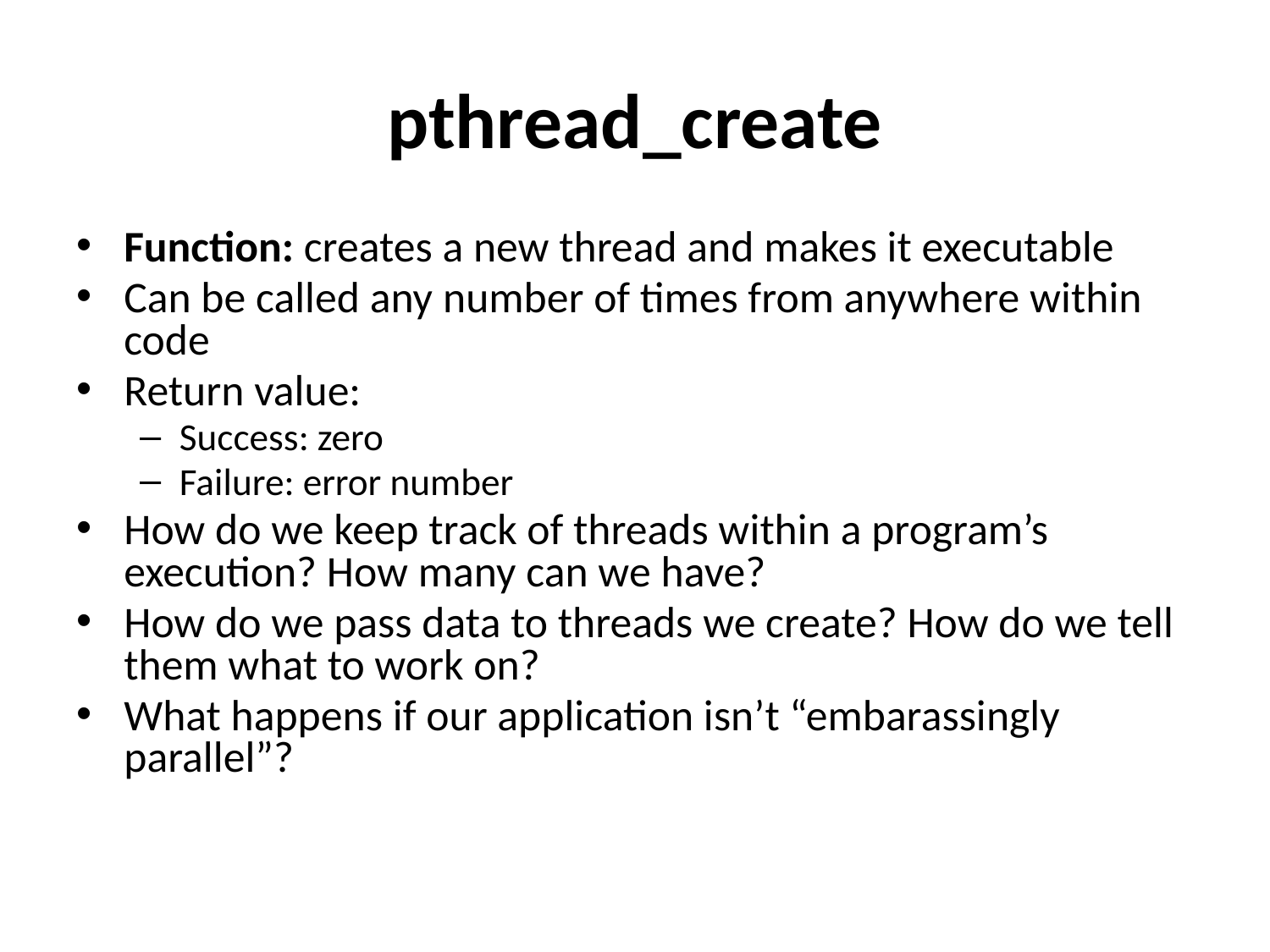

# pthread_create
Function: creates a new thread and makes it executable
Can be called any number of times from anywhere within code
Return value:
Success: zero
Failure: error number
How do we keep track of threads within a program’s execution? How many can we have?
How do we pass data to threads we create? How do we tell them what to work on?
What happens if our application isn’t “embarassingly parallel”?